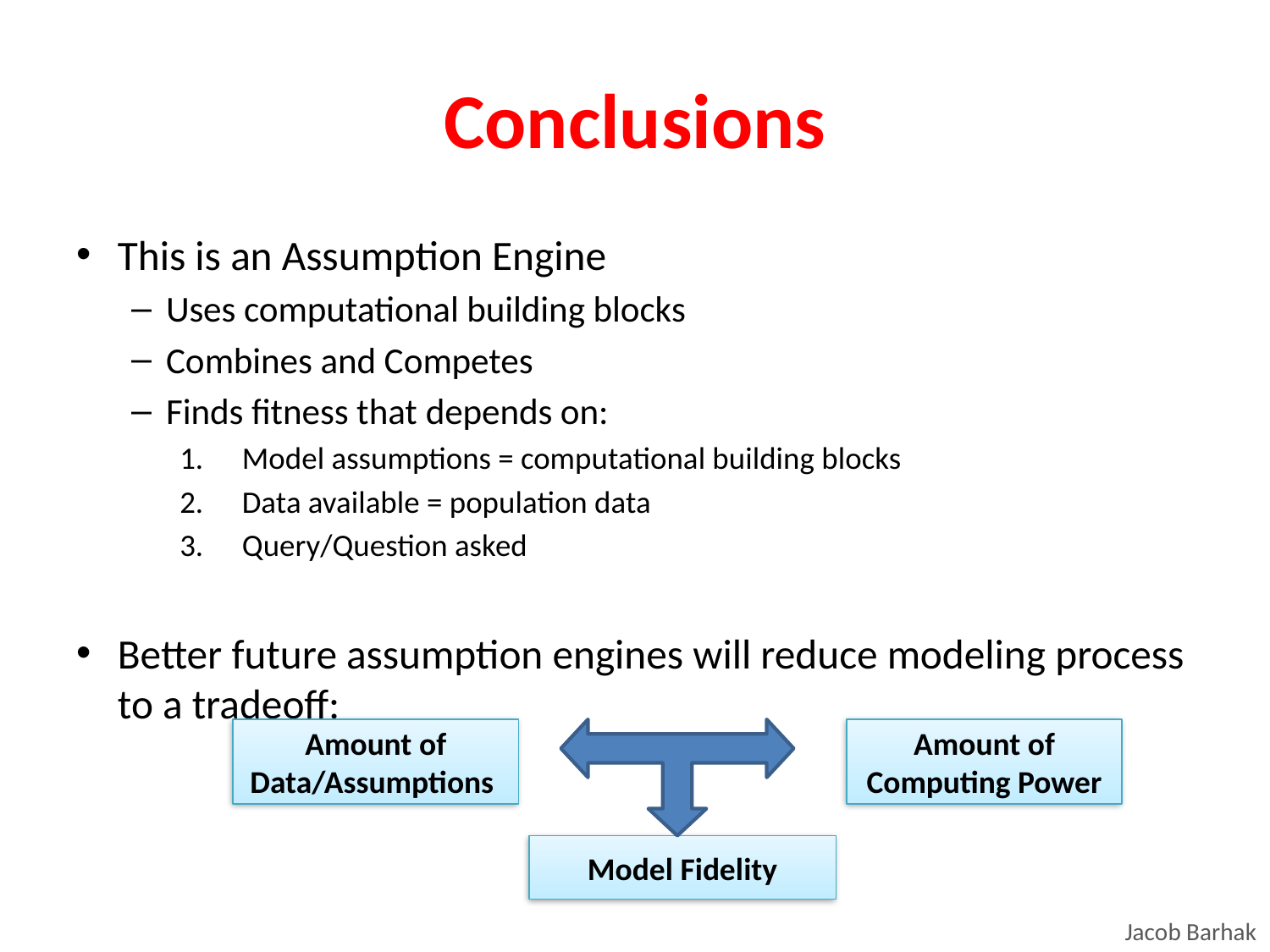

# Conclusions
This is an Assumption Engine
Uses computational building blocks
Combines and Competes
Finds fitness that depends on:
Model assumptions = computational building blocks
Data available = population data
Query/Question asked

Better future assumption engines will reduce modeling process to a tradeoff:

Amount of Data/Assumptions

Amount of
Computing Power
Model Fidelity